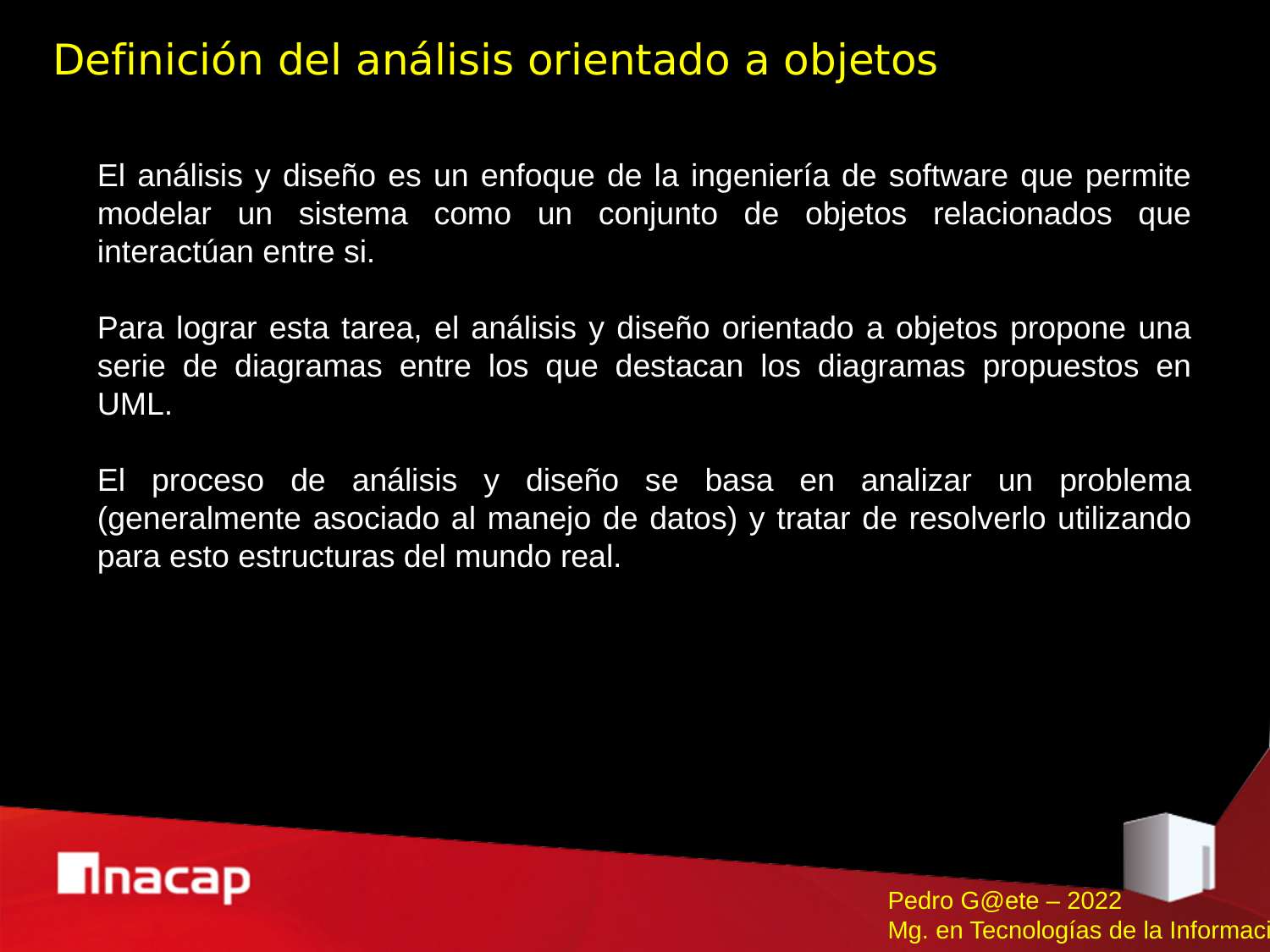

Definición del análisis orientado a objetos

El análisis y diseño es un enfoque de la ingeniería de software que permite modelar un sistema como un conjunto de objetos relacionados que interactúan entre si.

Para lograr esta tarea, el análisis y diseño orientado a objetos propone una serie de diagramas entre los que destacan los diagramas propuestos en UML.

El proceso de análisis y diseño se basa en analizar un problema (generalmente asociado al manejo de datos) y tratar de resolverlo utilizando para esto estructuras del mundo real.